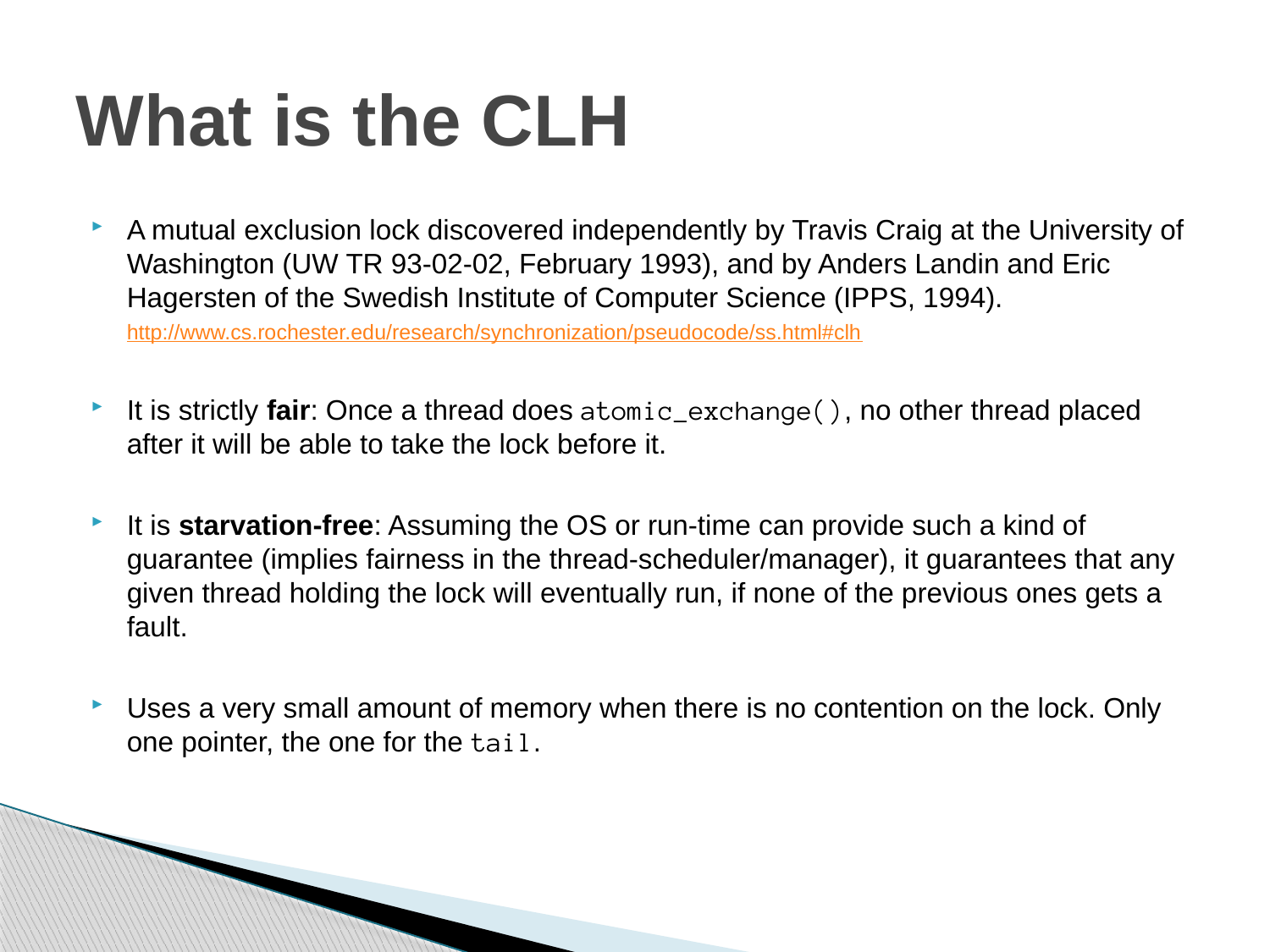

# What is the CLH
A mutual exclusion lock discovered independently by Travis Craig at the University of Washington (UW TR 93-02-02, February 1993), and by Anders Landin and Eric Hagersten of the Swedish Institute of Computer Science (IPPS, 1994).
http://www.cs.rochester.edu/research/synchronization/pseudocode/ss.html#clh

It is strictly fair: Once a thread does atomic_exchange(), no other thread placed after it will be able to take the lock before it.

It is starvation-free: Assuming the OS or run-time can provide such a kind of guarantee (implies fairness in the thread-scheduler/manager), it guarantees that any given thread holding the lock will eventually run, if none of the previous ones gets a fault.

Uses a very small amount of memory when there is no contention on the lock. Only one pointer, the one for the tail.